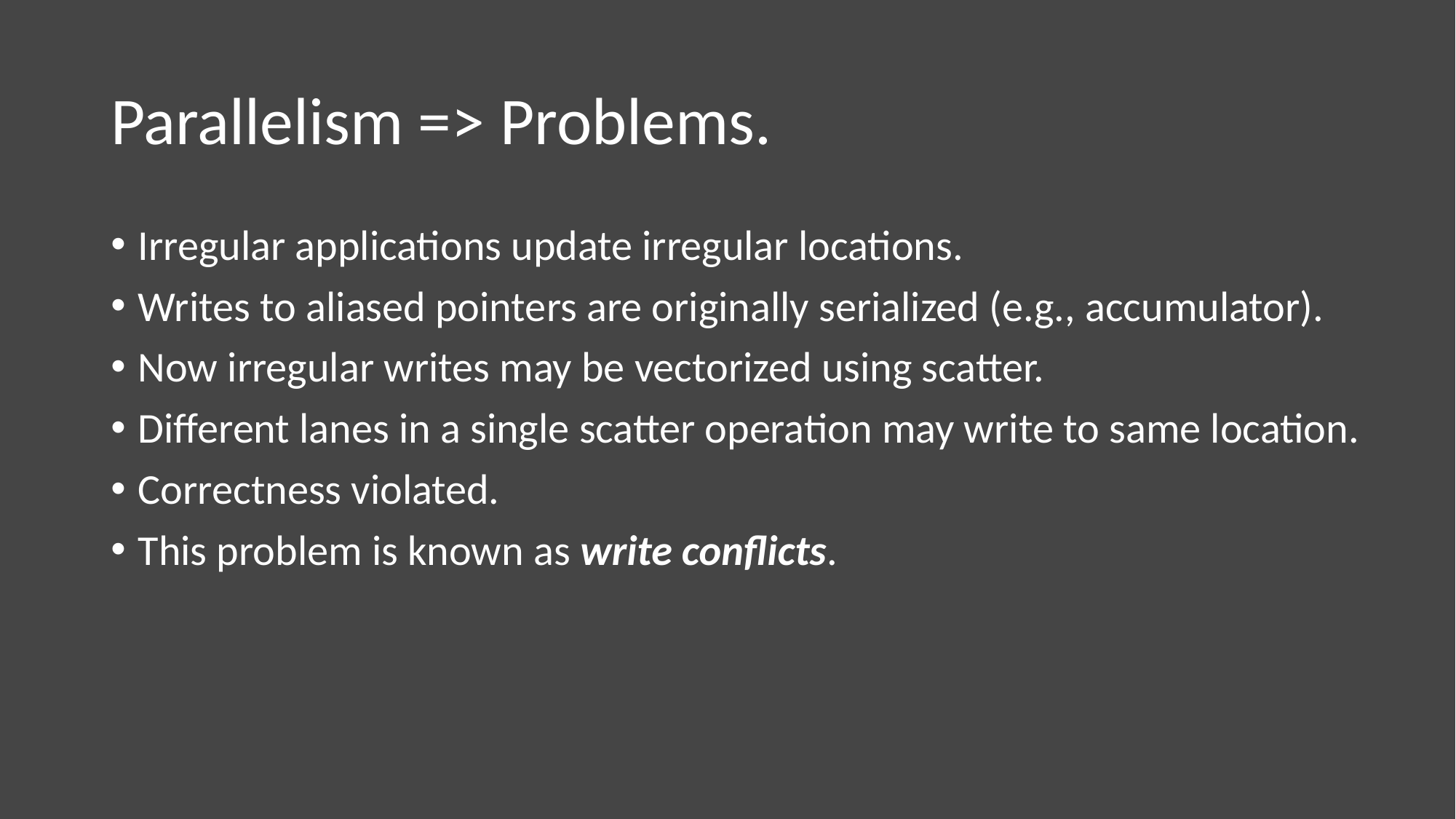

# Parallelism => Problems.
Irregular applications update irregular locations.
Writes to aliased pointers are originally serialized (e.g., accumulator).
Now irregular writes may be vectorized using scatter.
Different lanes in a single scatter operation may write to same location.
Correctness violated.
This problem is known as write conflicts.